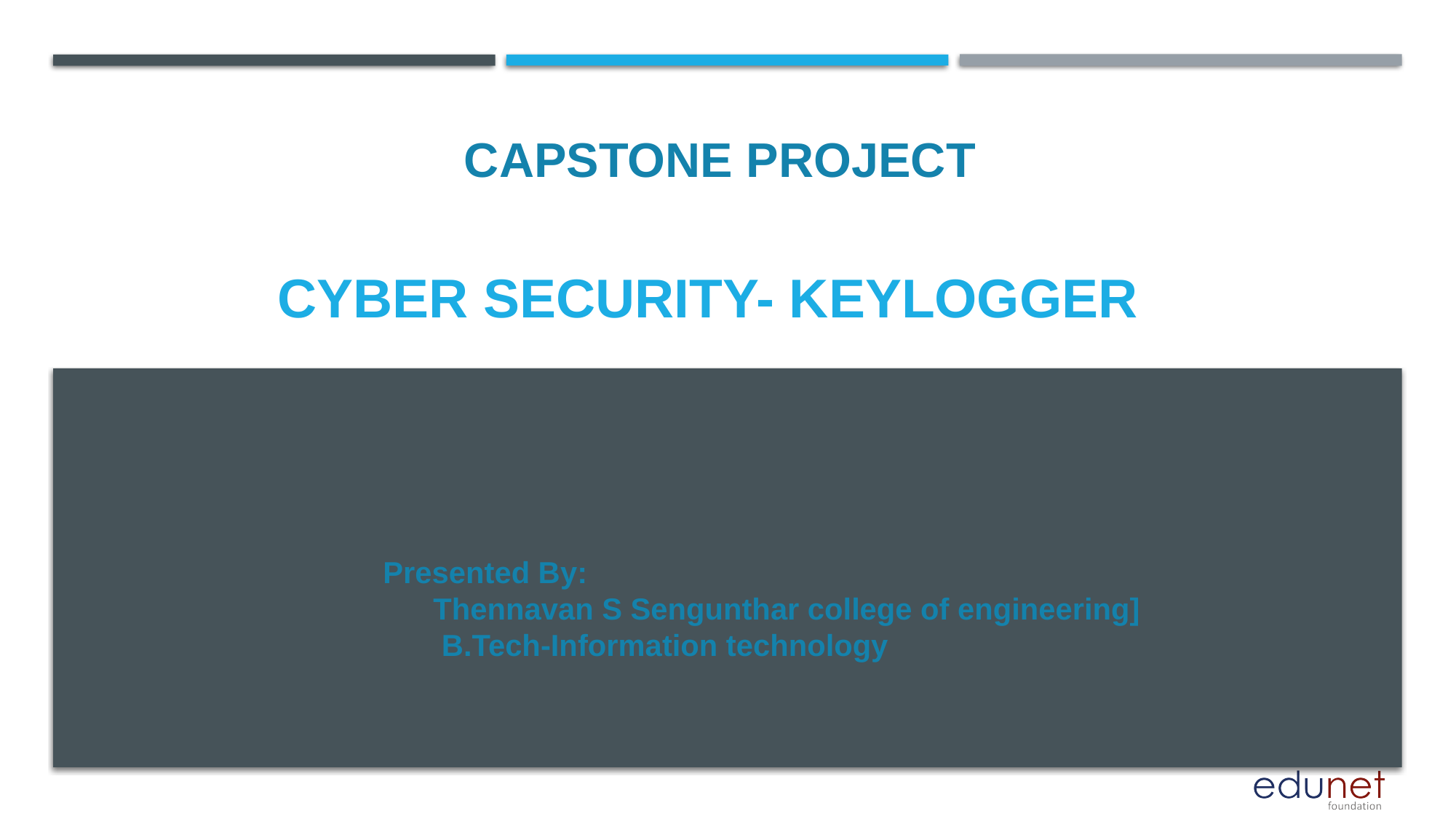

CAPSTONE PROJECT
# Cyber security- Keylogger
Presented By:
      Thennavan S Sengunthar college of engineering]
       B.Tech-Information technology